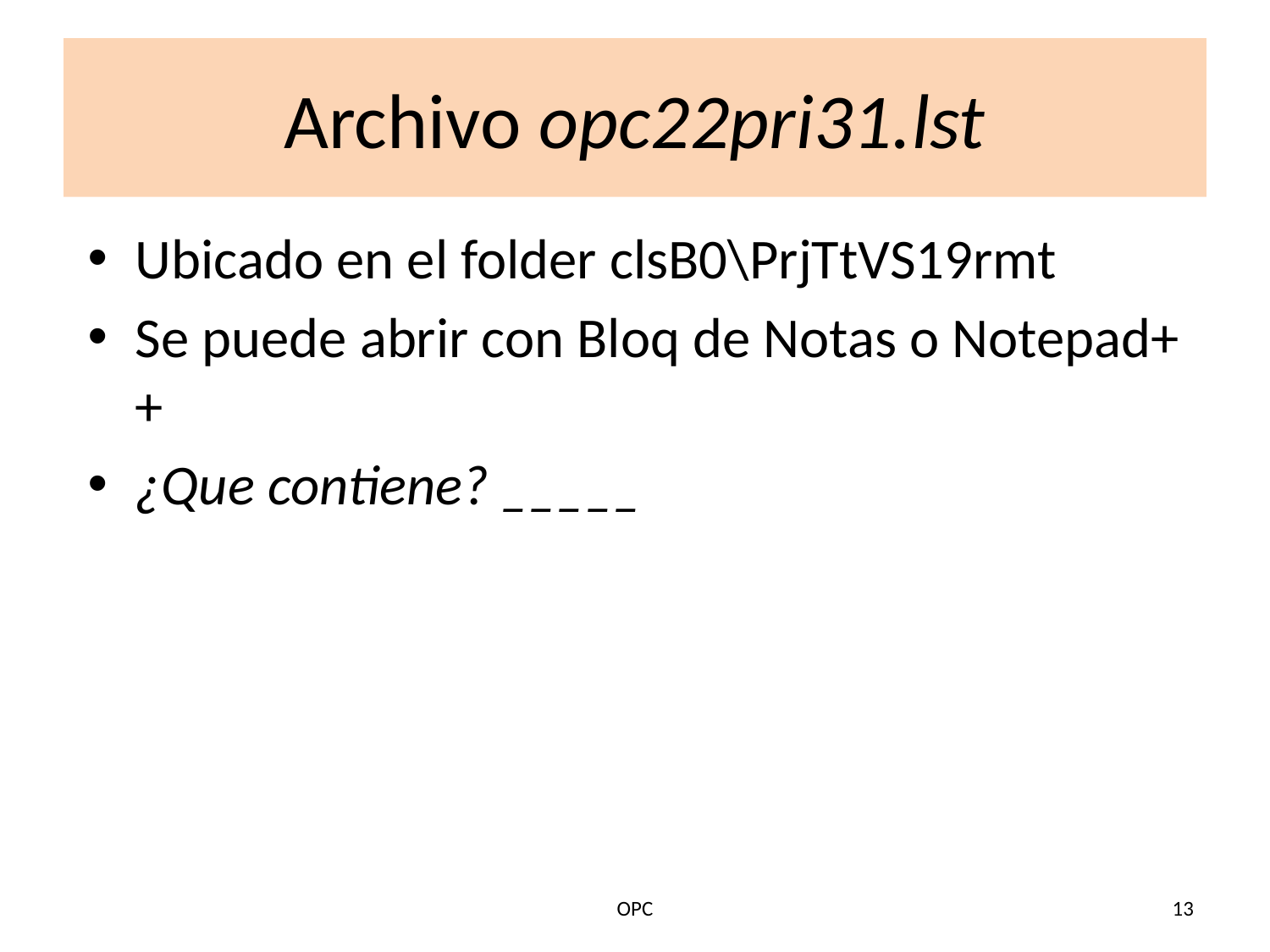

# Archivo opc22pri31.lst
Ubicado en el folder clsB0\PrjTtVS19rmt
Se puede abrir con Bloq de Notas o Notepad++
¿Que contiene? _____
OPC
13